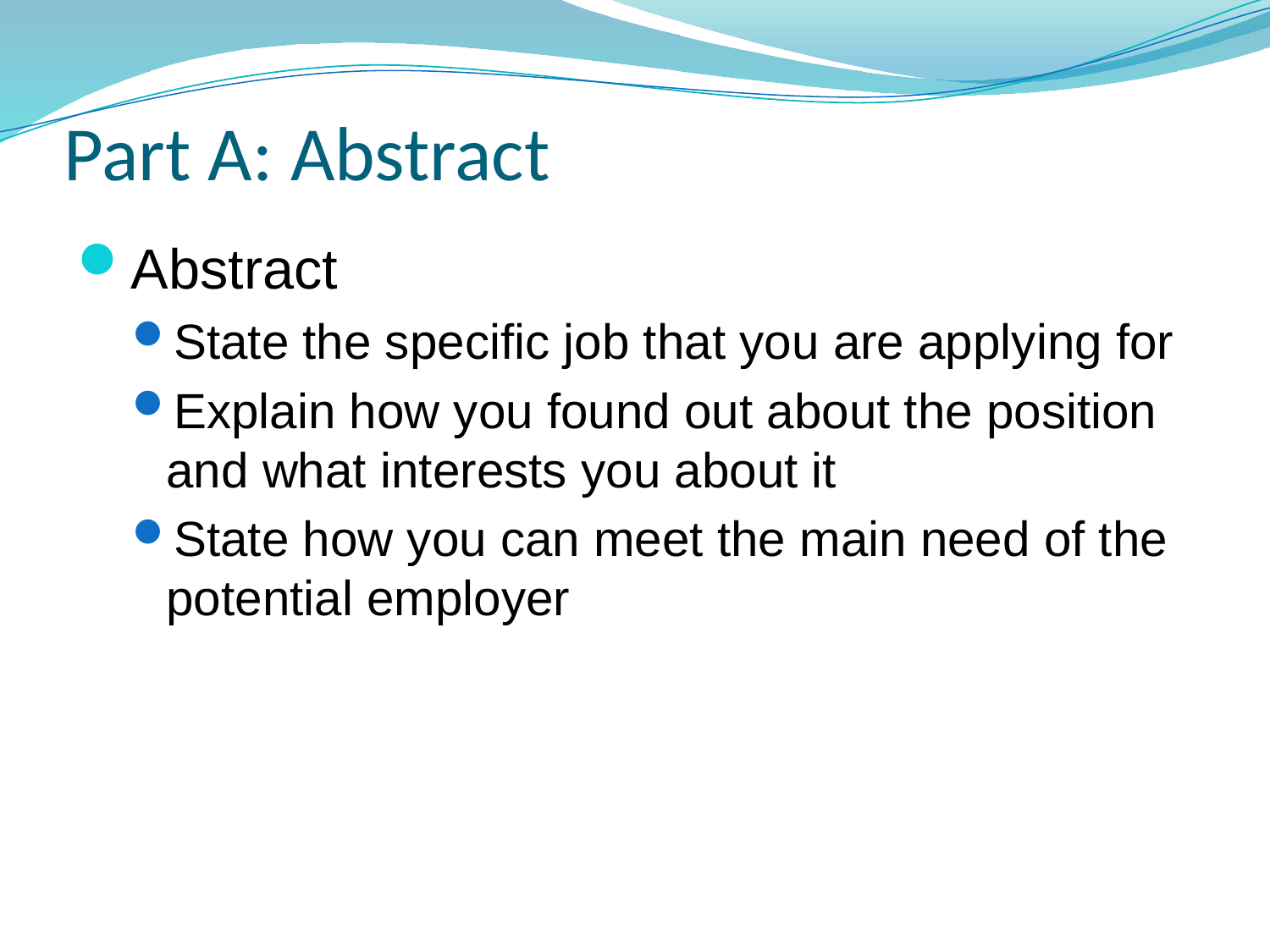

# Part A: Abstract
Abstract
State the specific job that you are applying for
Explain how you found out about the position and what interests you about it
State how you can meet the main need of the potential employer